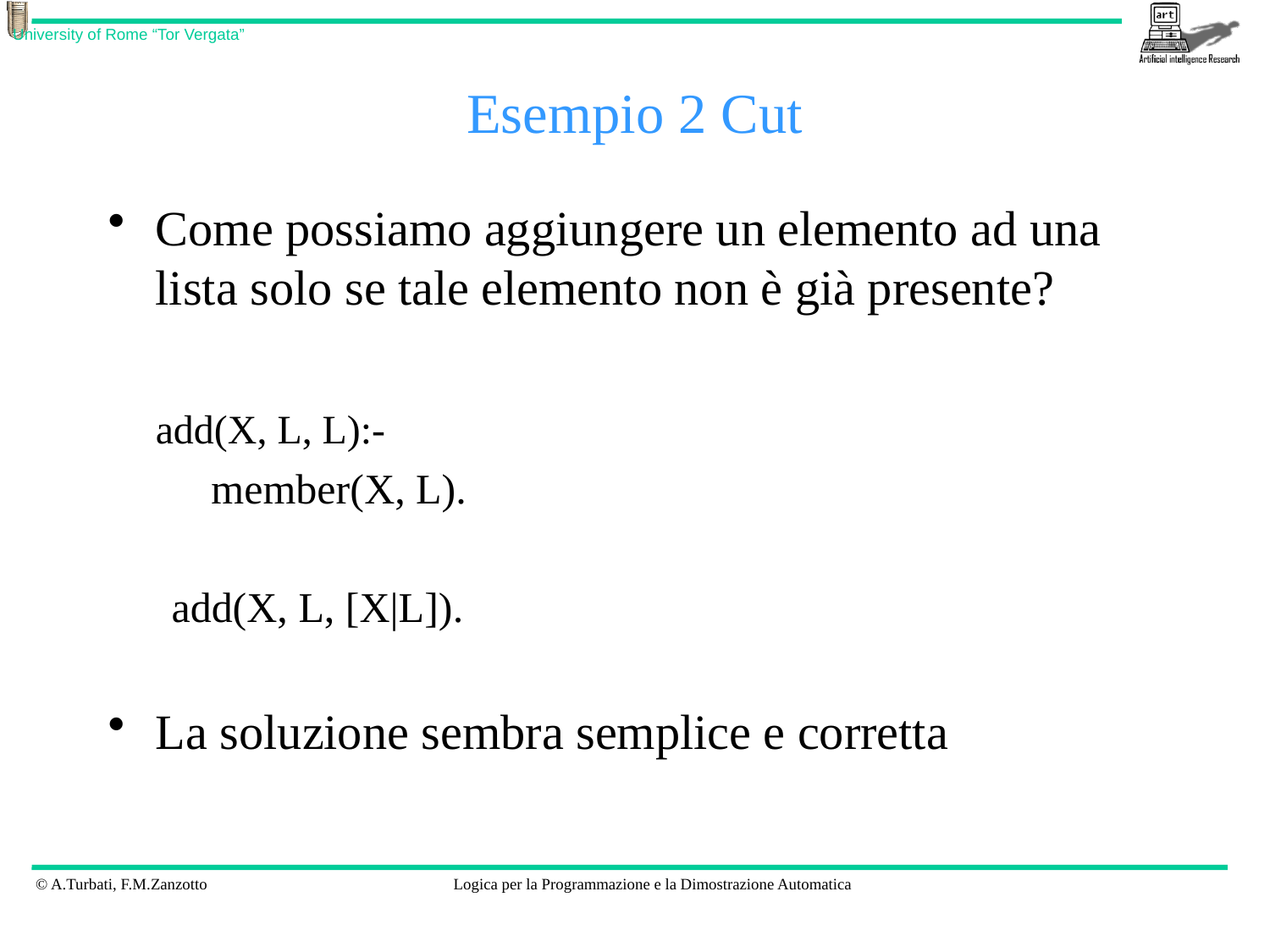

# Esempio 2 Cut
Come possiamo aggiungere un elemento ad una lista solo se tale elemento non è già presente?

	add(X, L, L):-
	member(X, L).

add(X, L, [X|L]).

La soluzione sembra semplice e corretta